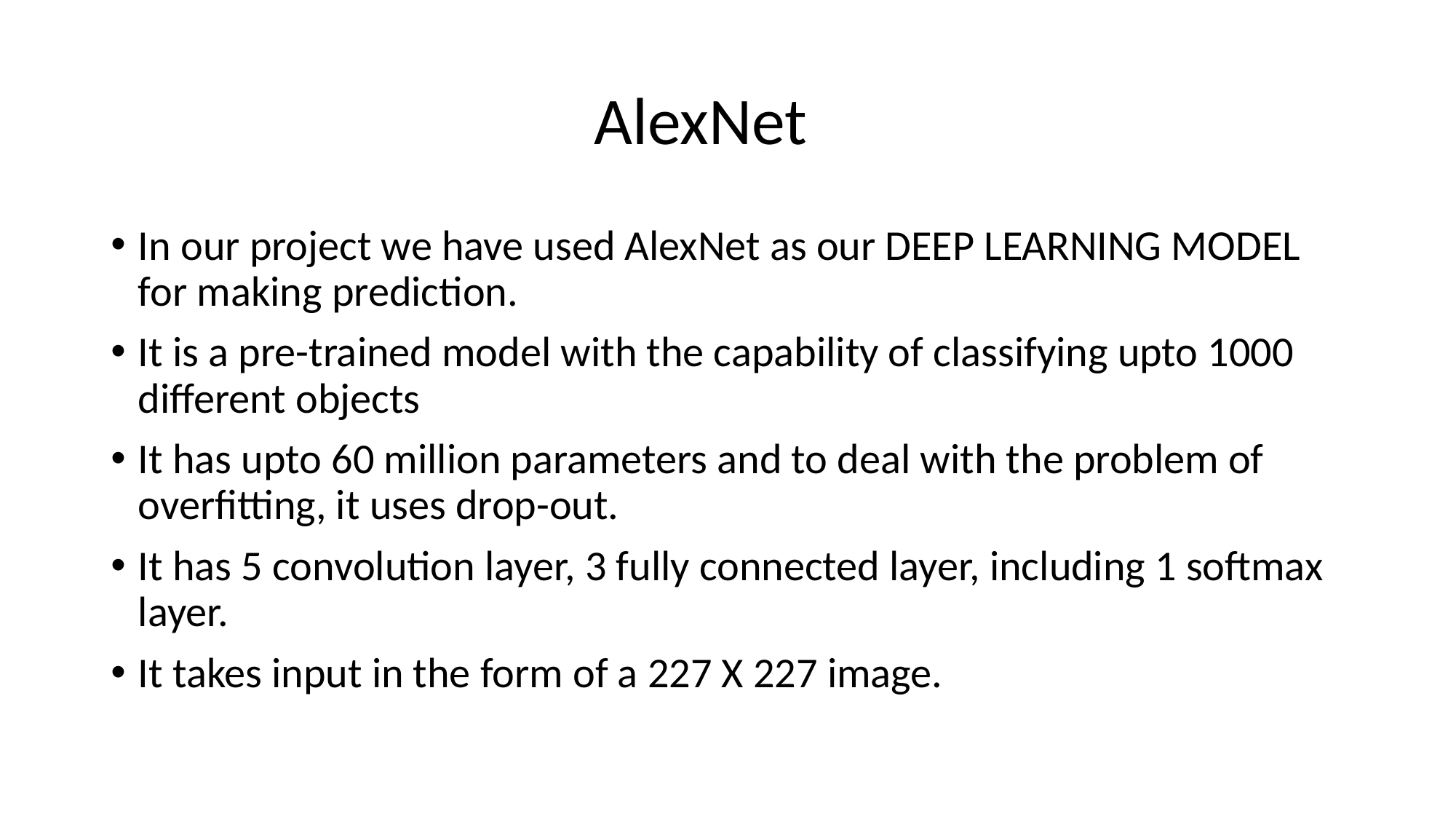

# AlexNet
In our project we have used AlexNet as our DEEP LEARNING MODEL for making prediction.
It is a pre-trained model with the capability of classifying upto 1000 different objects
It has upto 60 million parameters and to deal with the problem of overfitting, it uses drop-out.
It has 5 convolution layer, 3 fully connected layer, including 1 softmax layer.
It takes input in the form of a 227 X 227 image.